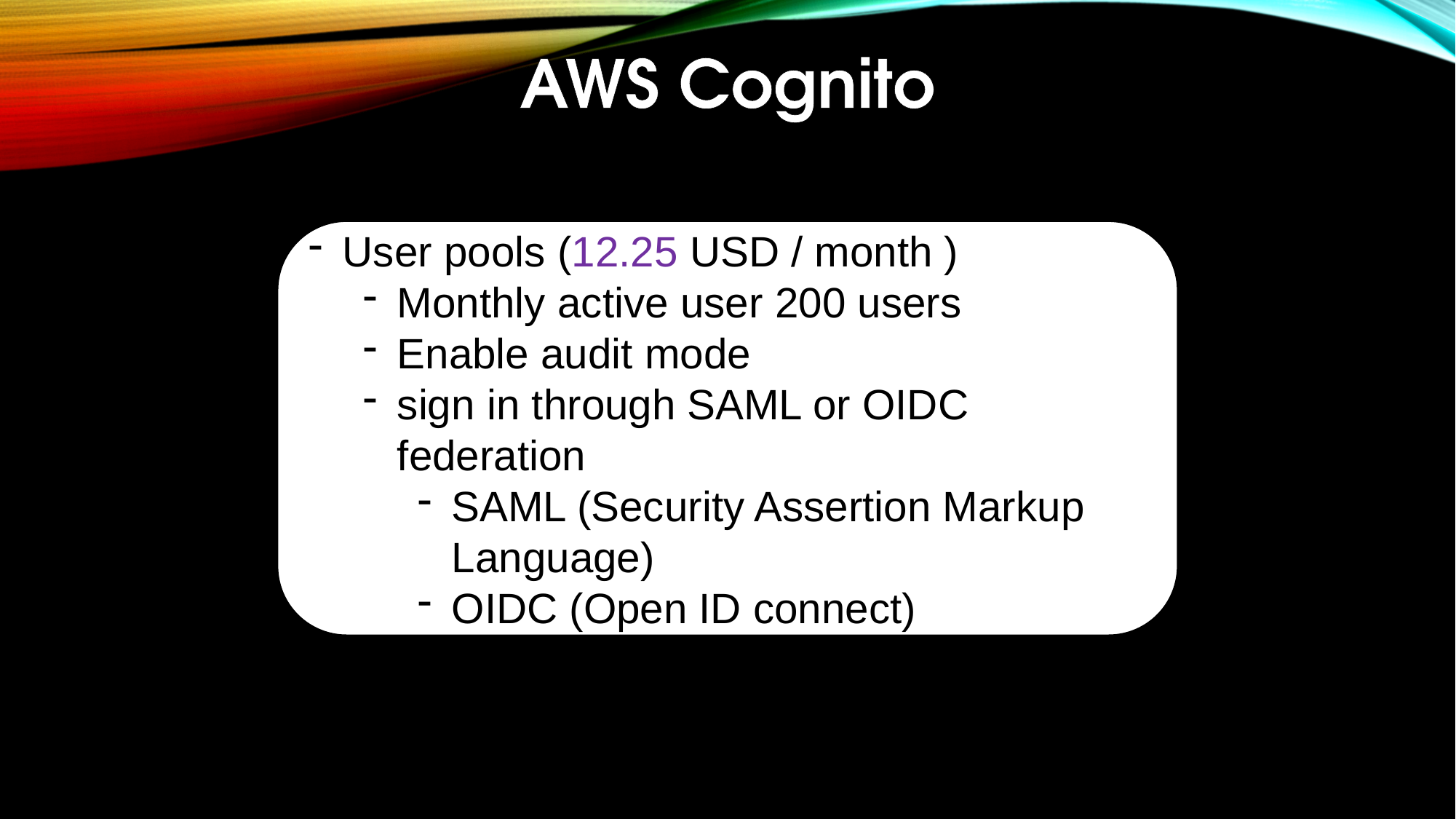

AWS Cognito
User pools (12.25 USD / month )
Monthly active user 200 users
Enable audit mode
sign in through SAML or OIDC federation
SAML (Security Assertion Markup Language)
OIDC (Open ID connect)